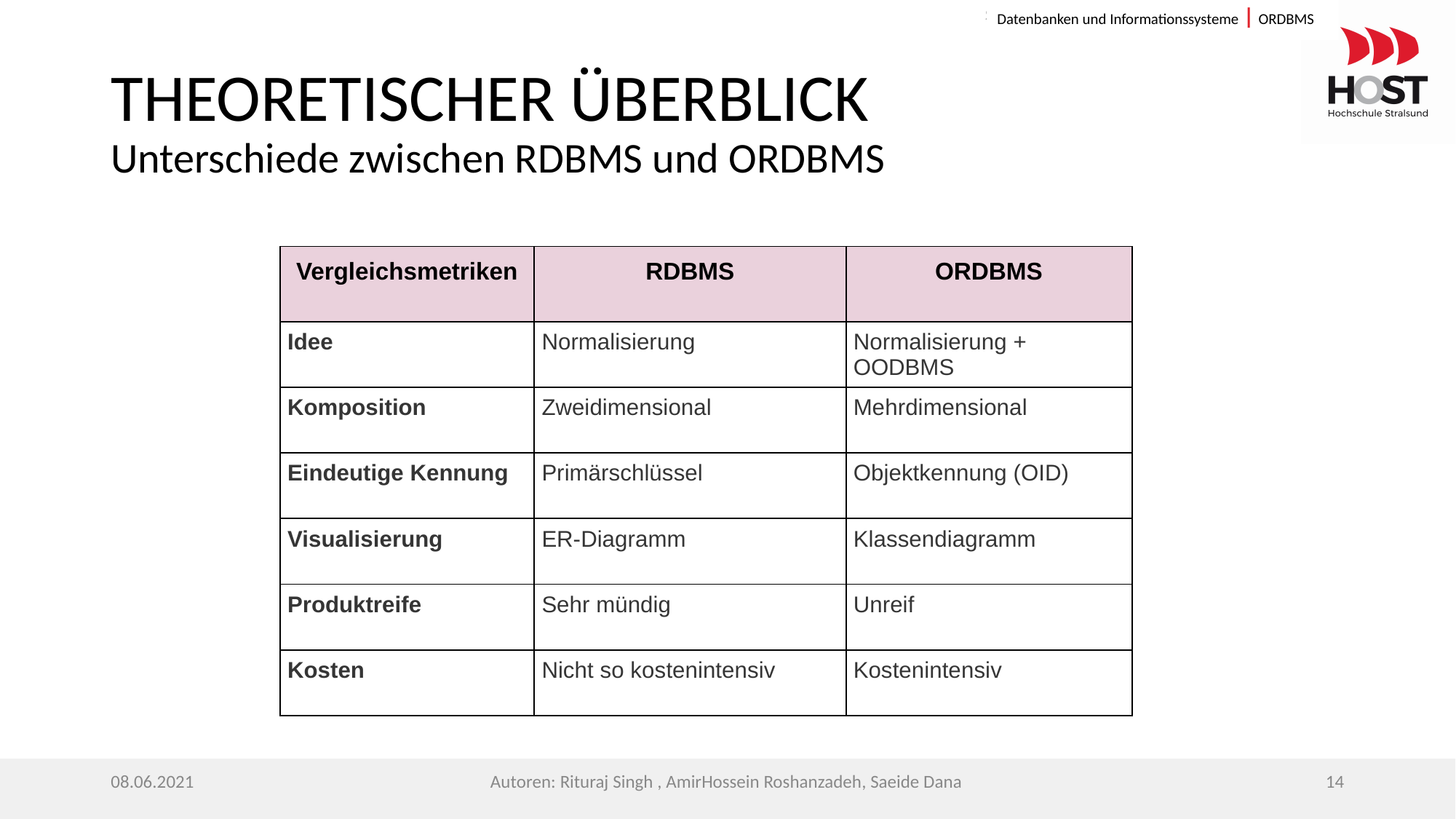

Datenbanken und Informationssysteme | ORDBMS
# THEORETISCHER ÜBERBLICK Unterschiede zwischen RDBMS und ORDBMS
| Vergleichsmetriken | RDBMS | ORDBMS |
| --- | --- | --- |
| Idee | Normalisierung | Normalisierung + OODBMS |
| Komposition | Zweidimensional | Mehrdimensional |
| Eindeutige Kennung | Primärschlüssel | Objektkennung (OID) |
| Visualisierung | ER-Diagramm | Klassendiagramm |
| Produktreife | Sehr mündig | Unreif |
| Kosten | Nicht so kostenintensiv | Kostenintensiv |
08.06.2021
Autoren: Rituraj Singh , AmirHossein Roshanzadeh, Saeide Dana
14